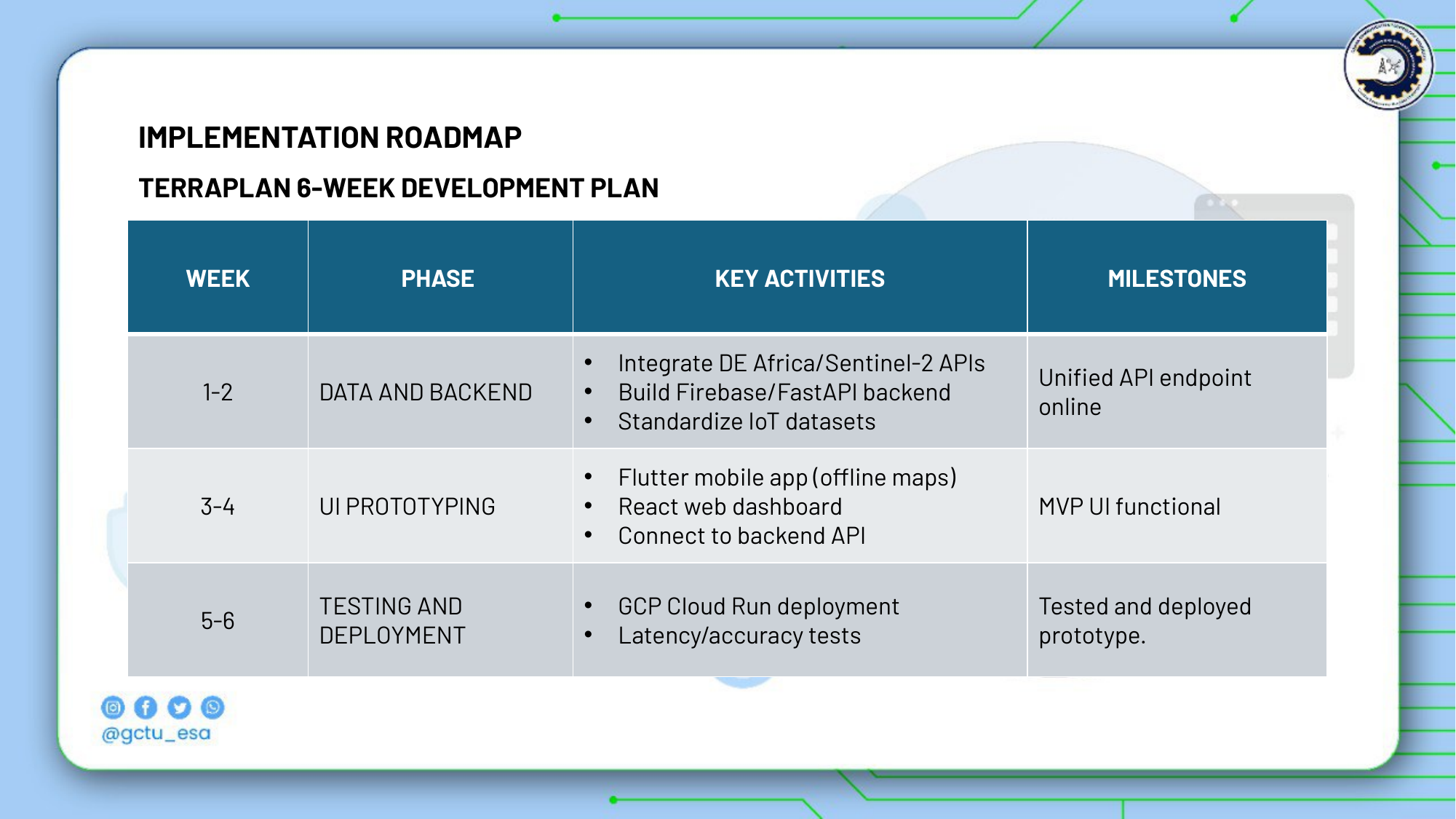

IMPLEMENTATION ROADMAP
TERRAPLAN 6-WEEK DEVELOPMENT PLAN

| WEEK | PHASE | KEY ACTIVITIES | MILESTONES |
| --- | --- | --- | --- |
| 1-2 | DATA AND BACKEND | Integrate DE Africa/Sentinel-2 APIs Build Firebase/FastAPI backend Standardize IoT datasets | Unified API endpoint online |
| 3-4 | UI PROTOTYPING | Flutter mobile app (offline maps) React web dashboard Connect to backend API | MVP UI functional |
| 5-6 | TESTING AND DEPLOYMENT | GCP Cloud Run deployment Latency/accuracy tests | Tested and deployed prototype. |